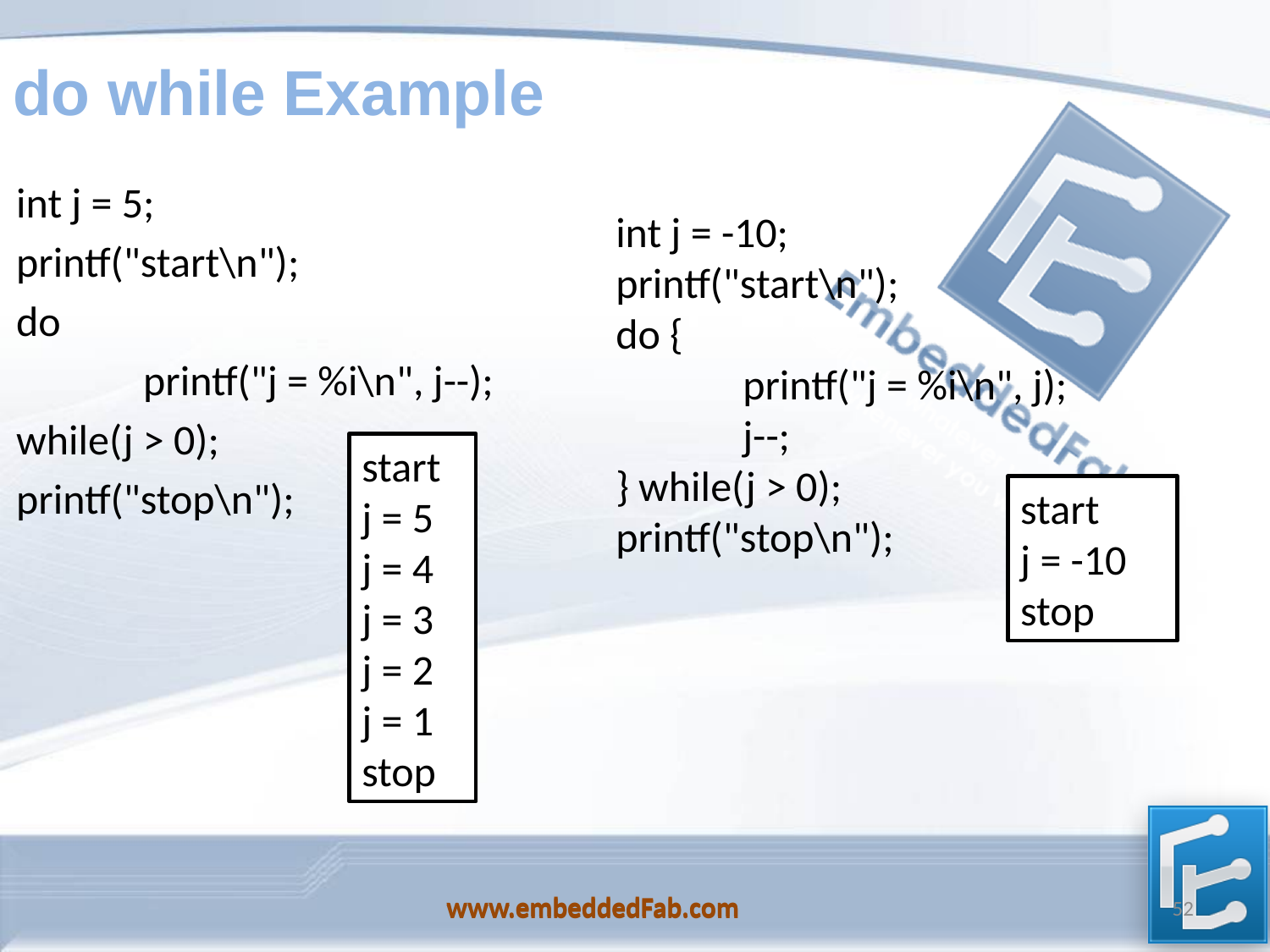

# do while Example
int j = 5;
printf("start\n");
do
	printf("j = %i\n", j--);
while(j > 0);
printf("stop\n");
int j = -10;
printf("start\n");
do {
	printf("j = %i\n", j);
	j--;
} while(j > 0);
printf("stop\n");
start
j = 5
j = 4
j = 3
j = 2
j = 1
stop
start
j = -10
stop
www.embeddedFab.com
52